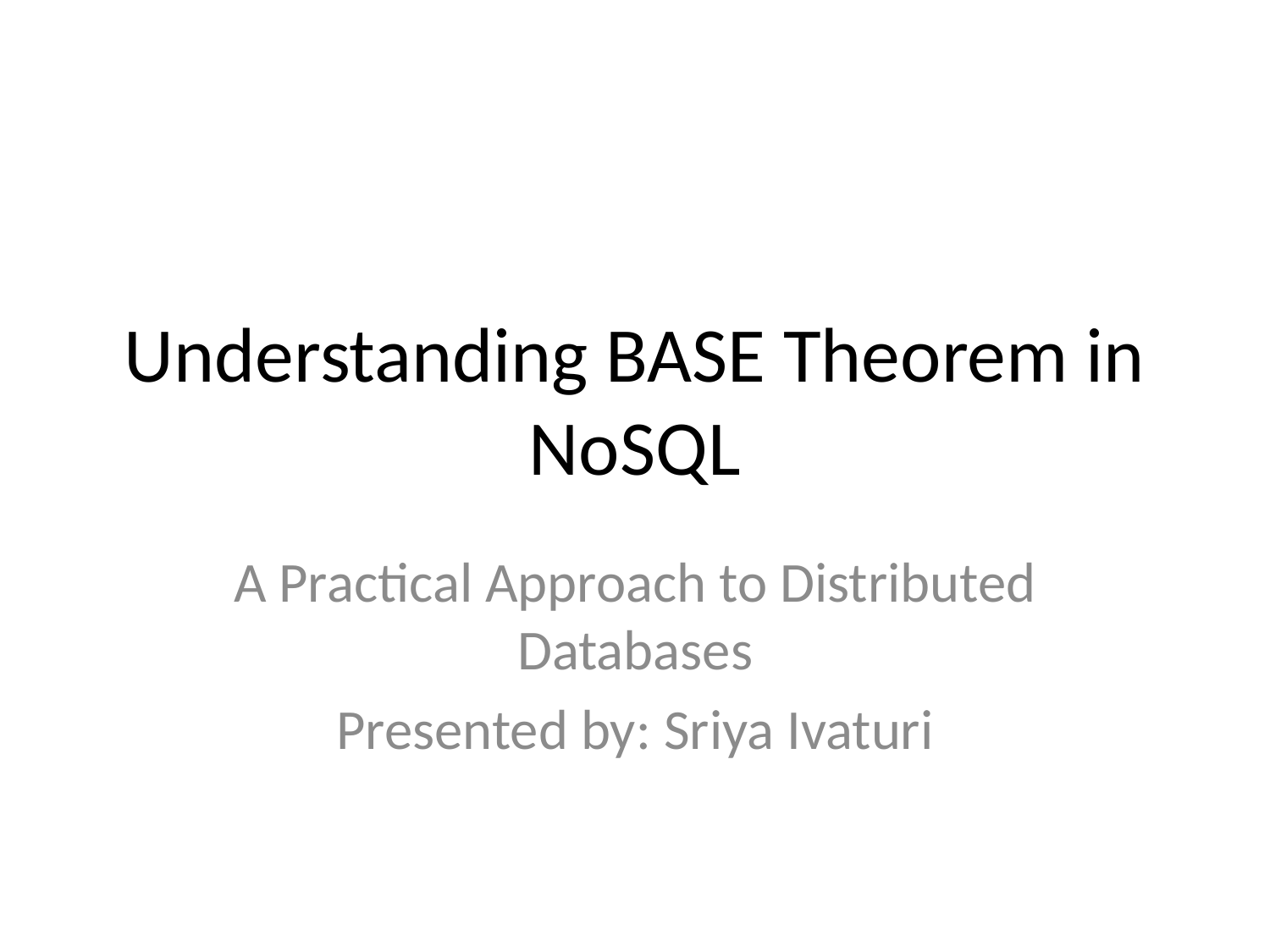

# Understanding BASE Theorem in NoSQL
A Practical Approach to Distributed Databases
Presented by: Sriya Ivaturi